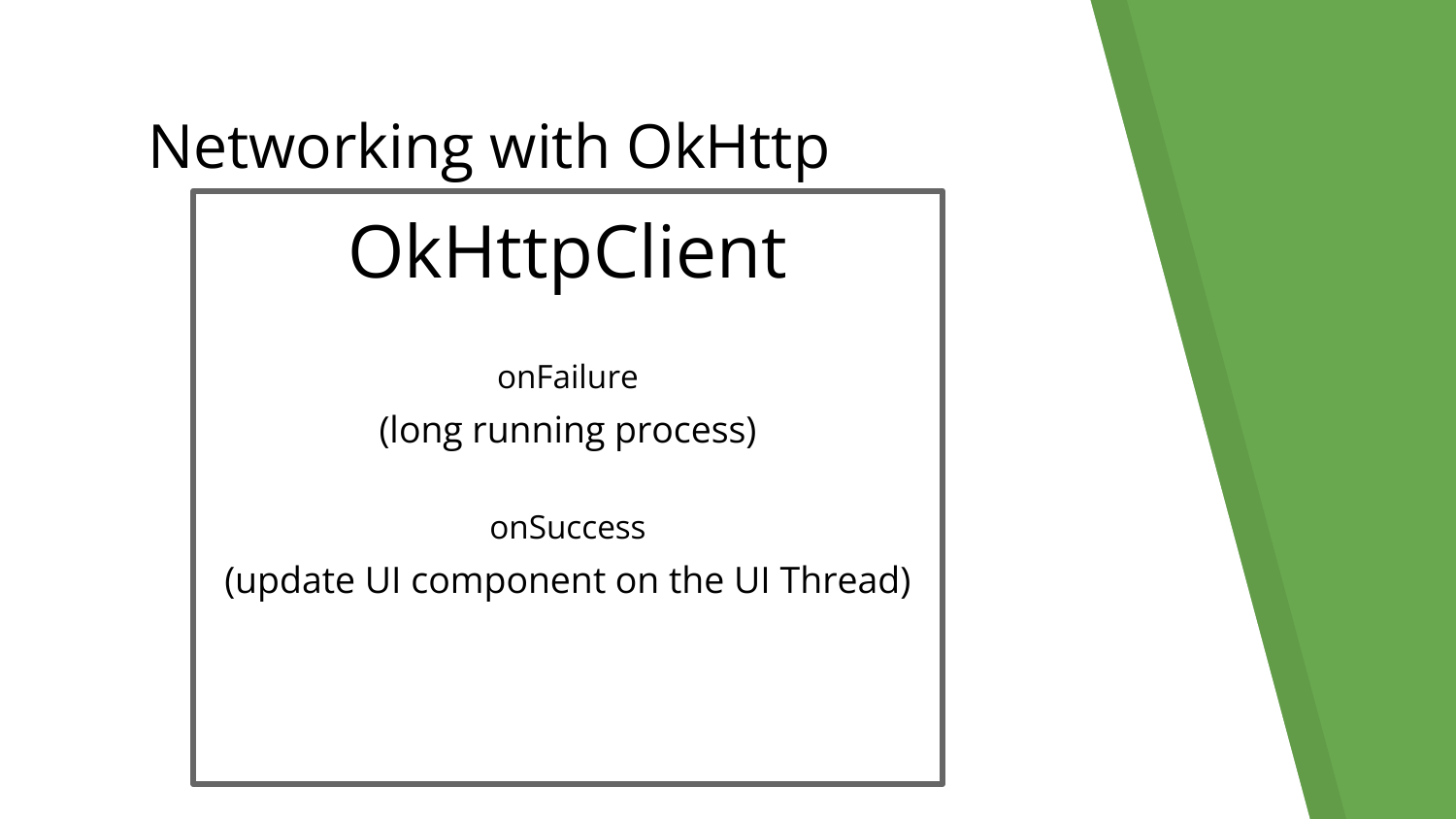

# Networking with OkHttp
OkHttpClient

onFailure
(long running process)
onSuccess
(update UI component on the UI Thread)